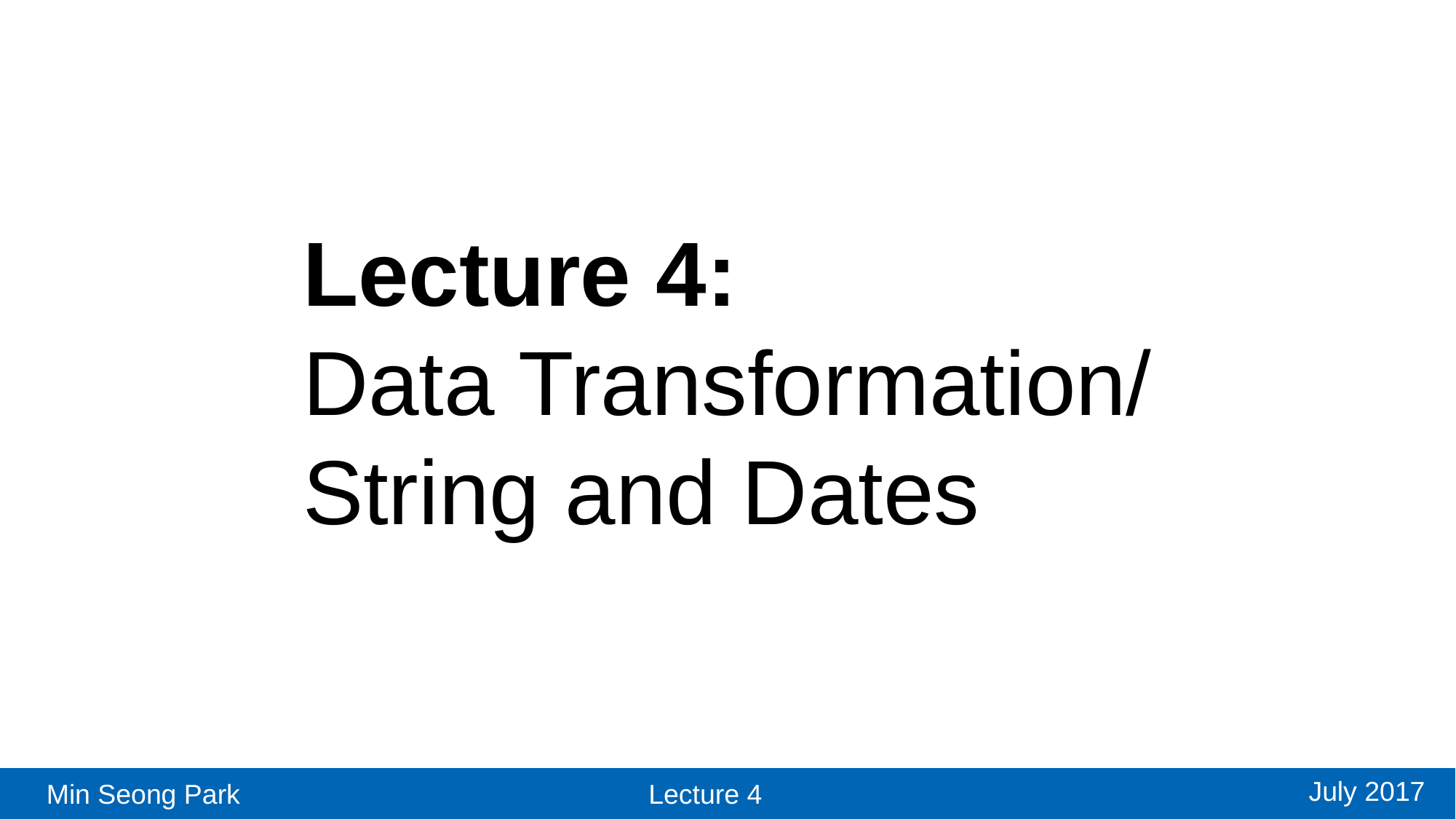

Lecture 4:
Data Transformation/
String and Dates

July 2017
Min Seong Park
Lecture 4